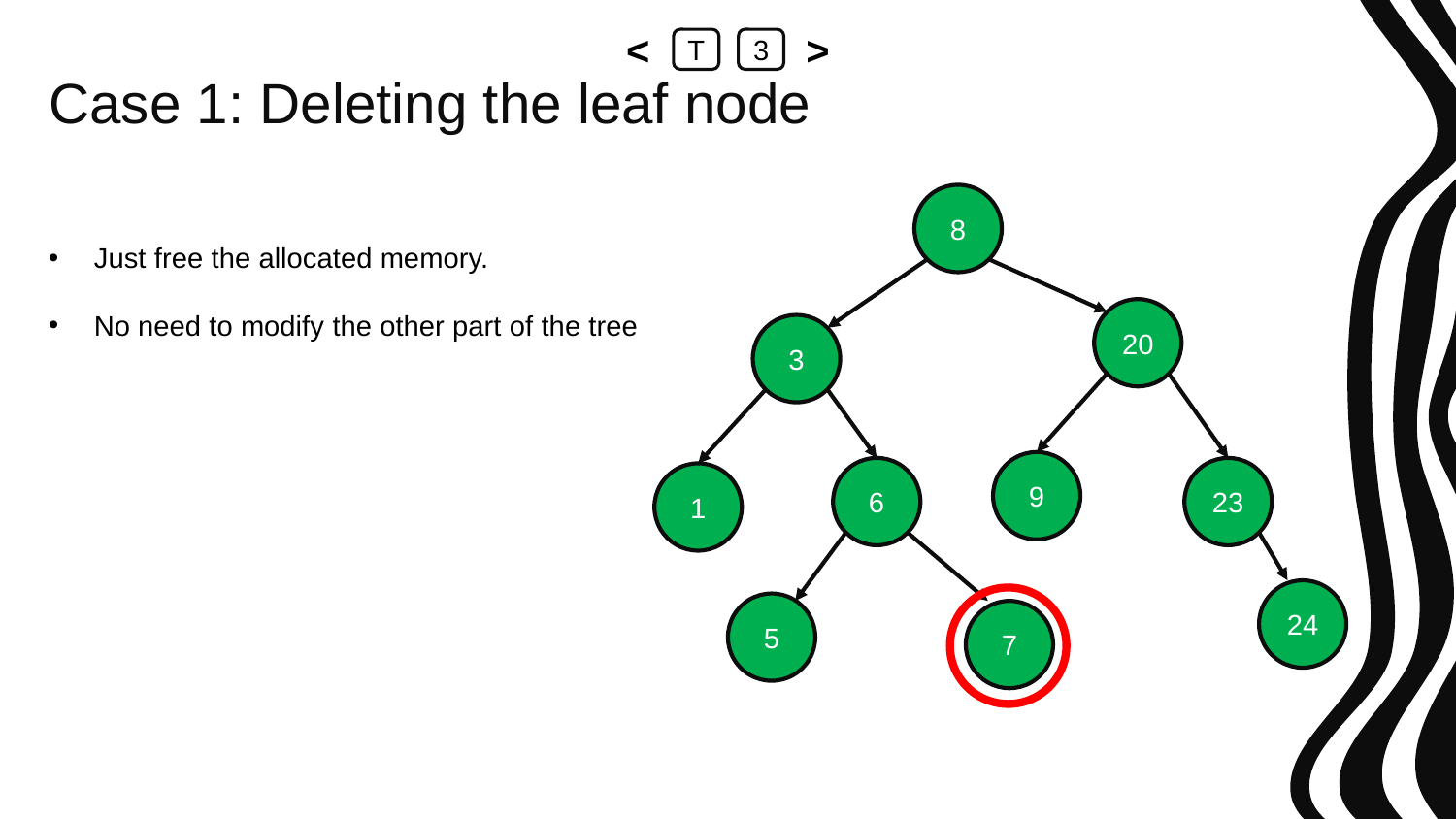

<
T
3
>
# Case 1: Deleting the leaf node
8
Just free the allocated memory.

No need to modify the other part of the tree
20
3
9
6
23
1
24

5
7